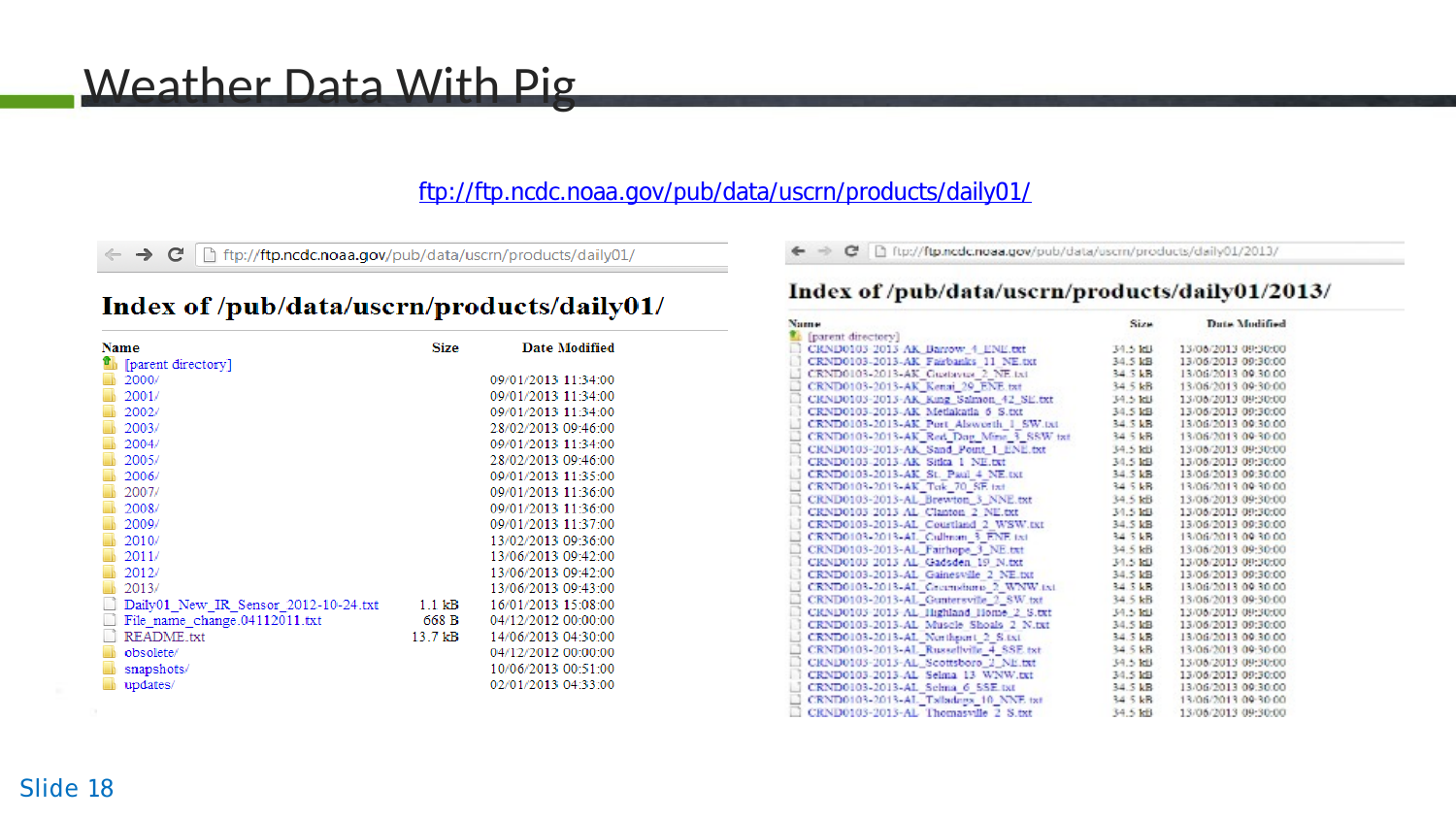

# Weather Data With Pig

ftp://ftp.ncdc.noaa.gov/pub/data/uscrn/products/daily01/

Slide 18